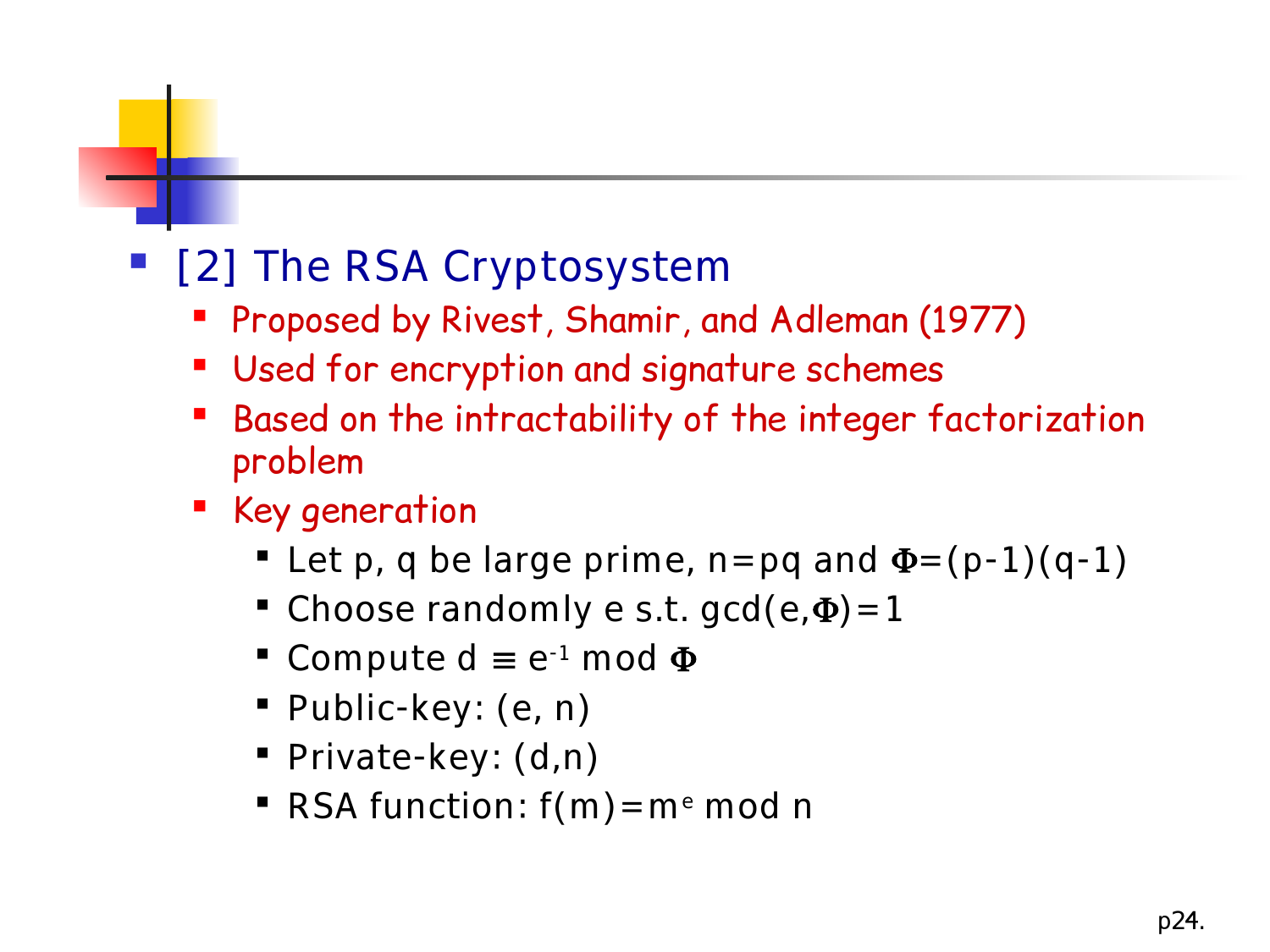

#
[2] The RSA Cryptosystem
Proposed by Rivest, Shamir, and Adleman (1977)
Used for encryption and signature schemes
Based on the intractability of the integer factorization problem
Key generation
Let p, q be large prime, n=pq and Φ=(p-1)(q-1)
Choose randomly e s.t. gcd(e,Φ)=1
Compute d ≡ e-1 mod Φ
Public-key: (e, n)
Private-key: (d,n)
RSA function: f(m)=me mod n